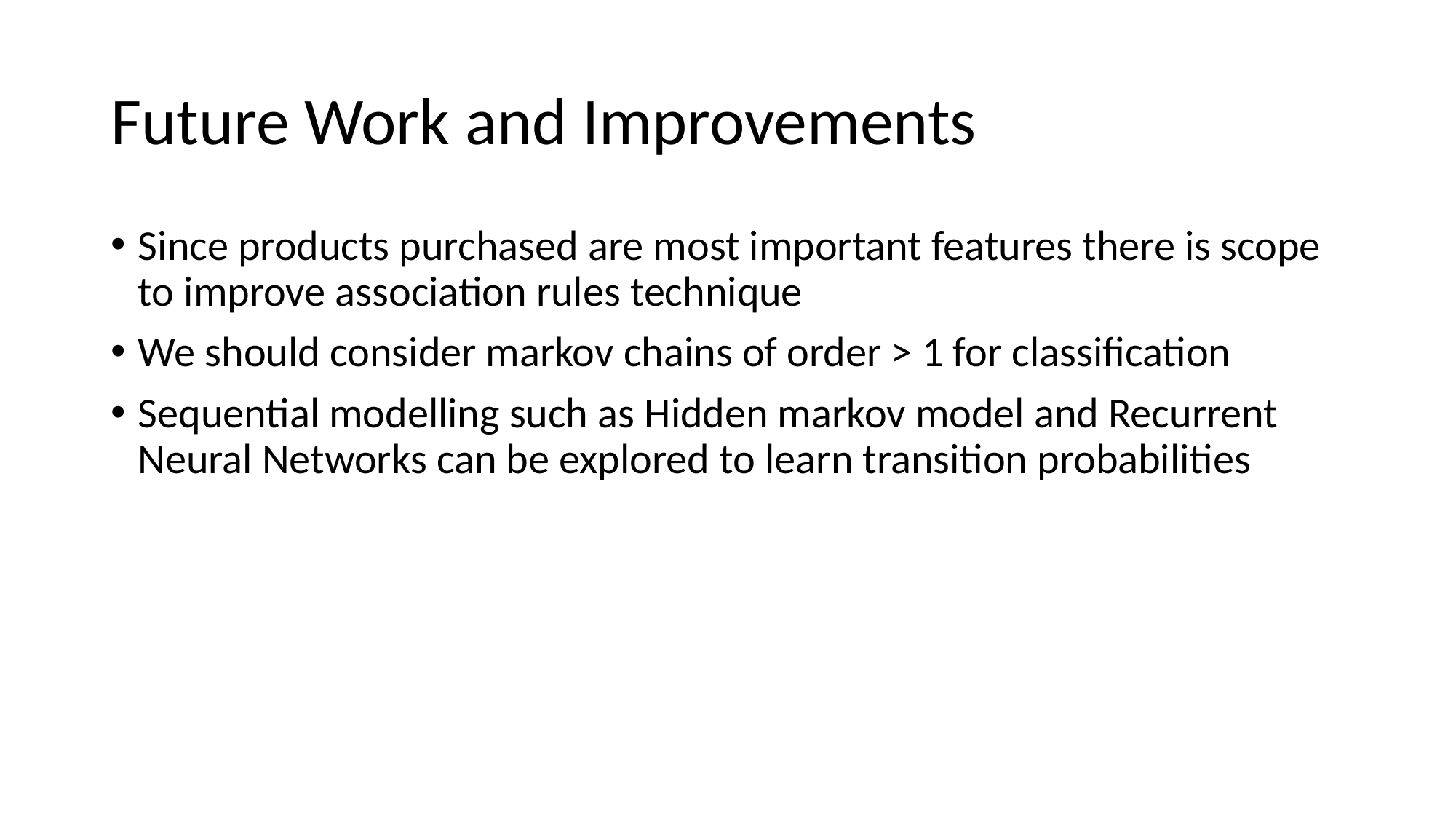

# Future Work and Improvements
Since products purchased are most important features there is scope to improve association rules technique
We should consider markov chains of order > 1 for classification
Sequential modelling such as Hidden markov model and Recurrent Neural Networks can be explored to learn transition probabilities